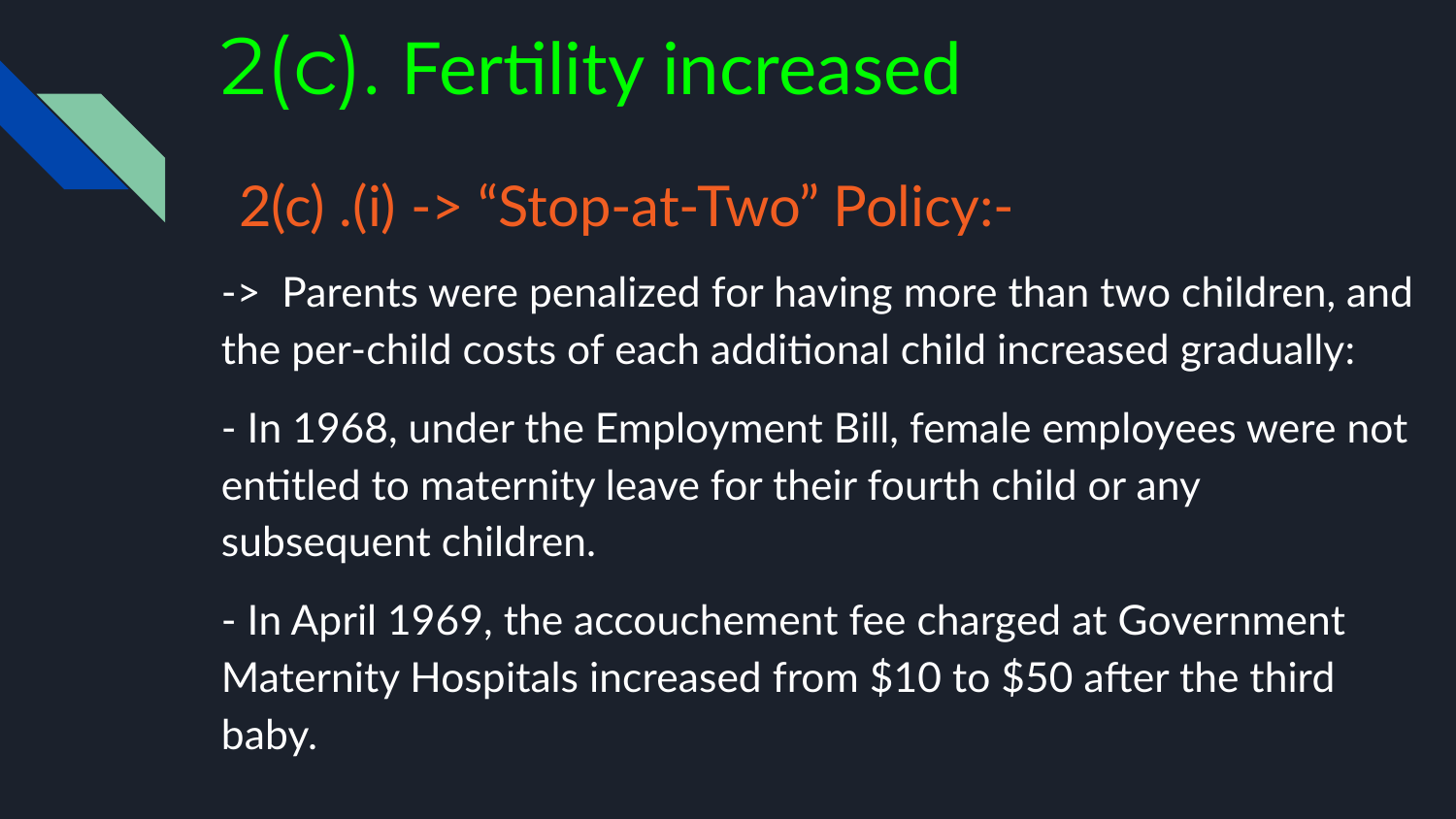

# 2(c). Fertility increased
  2(c) .(i) -> “Stop-at-Two” Policy:-
->  Parents were penalized for having more than two children, and the per-child costs of each additional child increased gradually:
- In 1968, under the Employment Bill, female employees were not entitled to maternity leave for their fourth child or any subsequent children.
- In April 1969, the accouchement fee charged at Government Maternity Hospitals increased from $10 to $50 after the third baby.